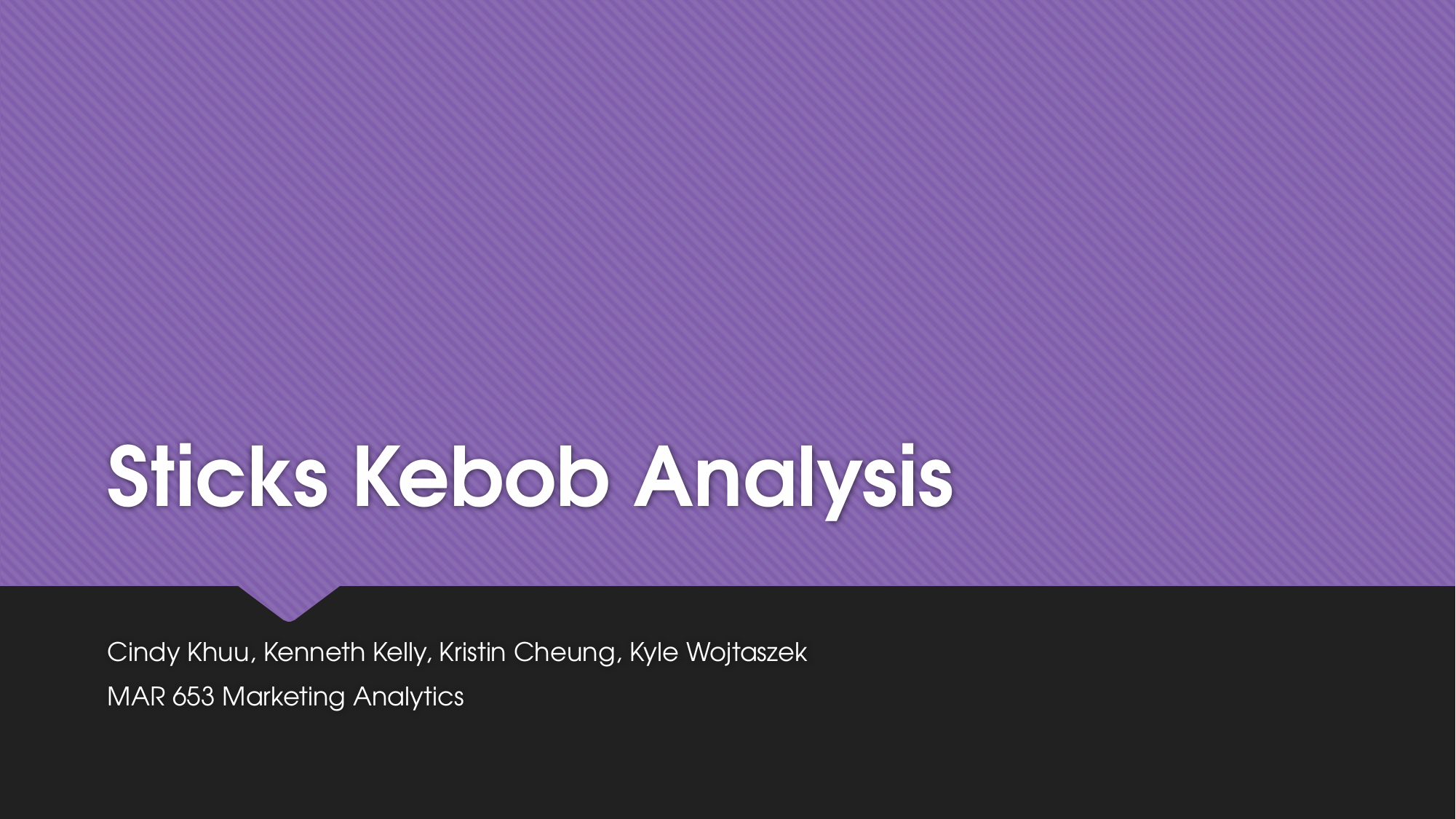

# Sticks Kebob Analysis
Cindy Khuu, Kenneth Kelly, Kristin Cheung, Kyle Wojtaszek
MAR 653 Marketing Analytics